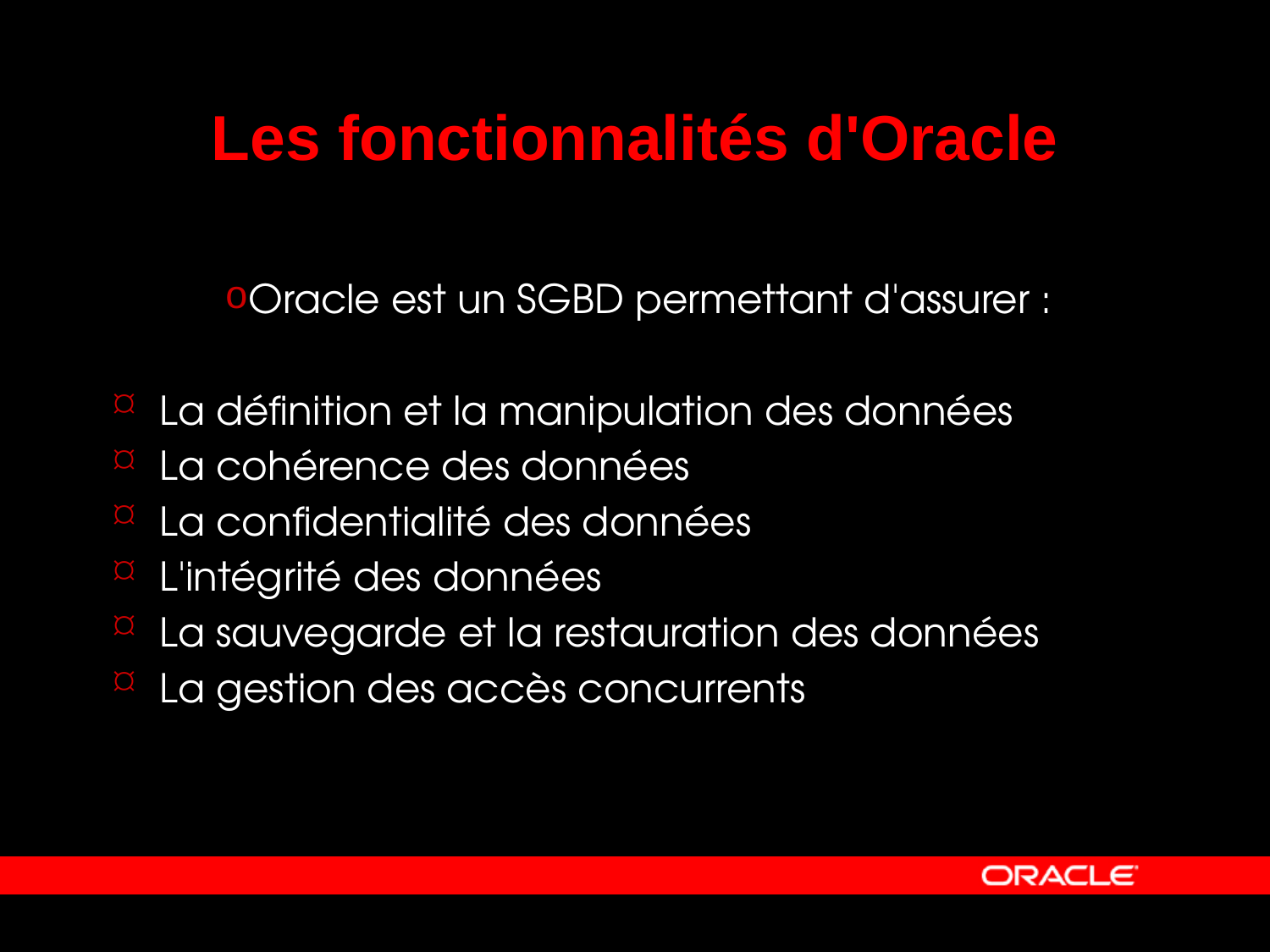

# Les fonctionnalités d'Oracle
Oracle est un SGBD permettant d'assurer :

La définition et la manipulation des données
La cohérence des données
La confidentialité des données
L'intégrité des données
La sauvegarde et la restauration des données
La gestion des accès concurrents